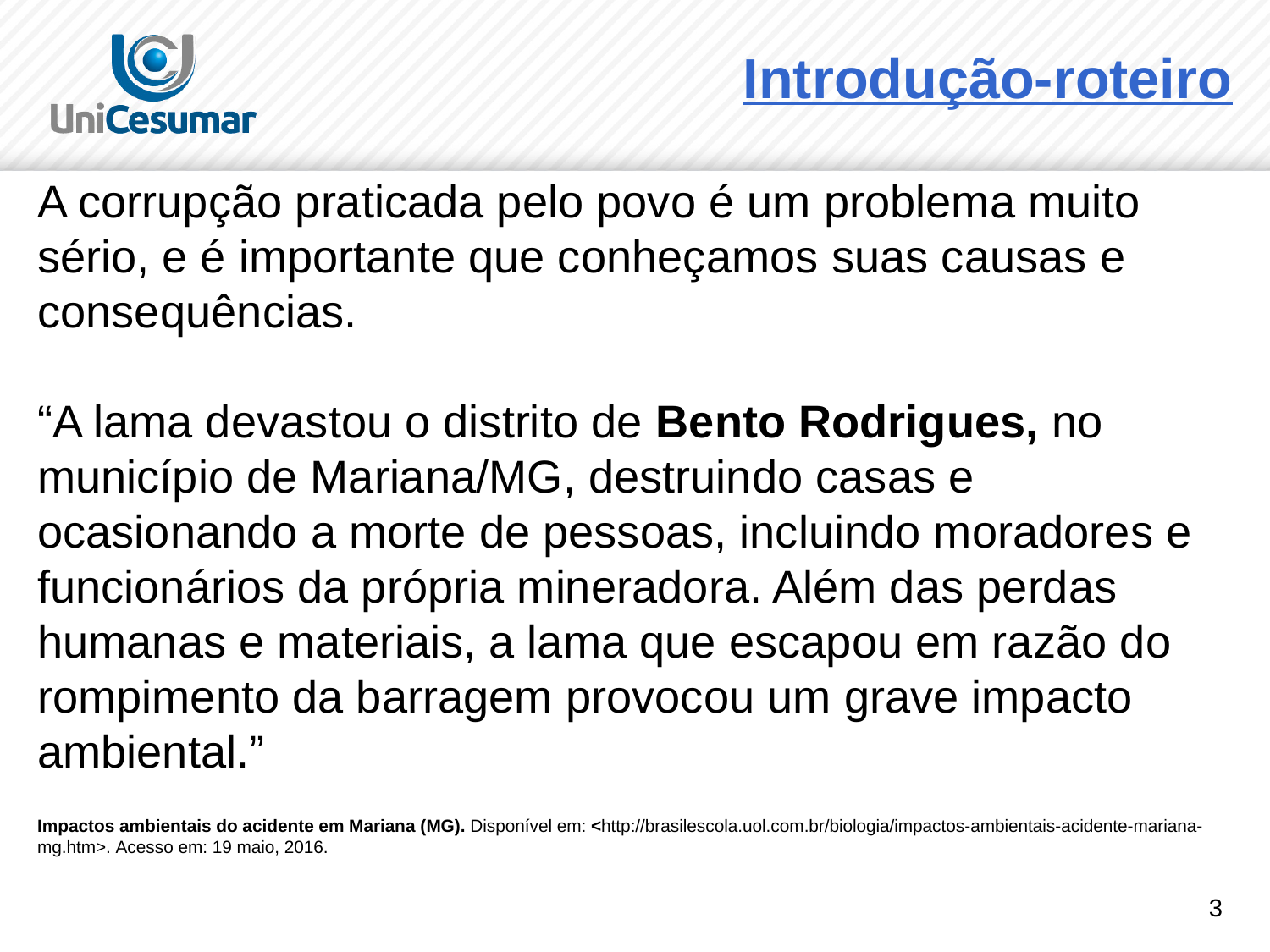

# Introdução-roteiro
A corrupção praticada pelo povo é um problema muito sério, e é importante que conheçamos suas causas e consequências.

“A lama devastou o distrito de Bento Rodrigues, no município de Mariana/MG, destruindo casas e ocasionando a morte de pessoas, incluindo moradores e funcionários da própria mineradora. Além das perdas humanas e materiais, a lama que escapou em razão do rompimento da barragem provocou um grave impacto ambiental.”

Impactos ambientais do acidente em Mariana (MG). Disponível em: <http://brasilescola.uol.com.br/biologia/impactos-ambientais-acidente-mariana-mg.htm>. Acesso em: 19 maio, 2016.